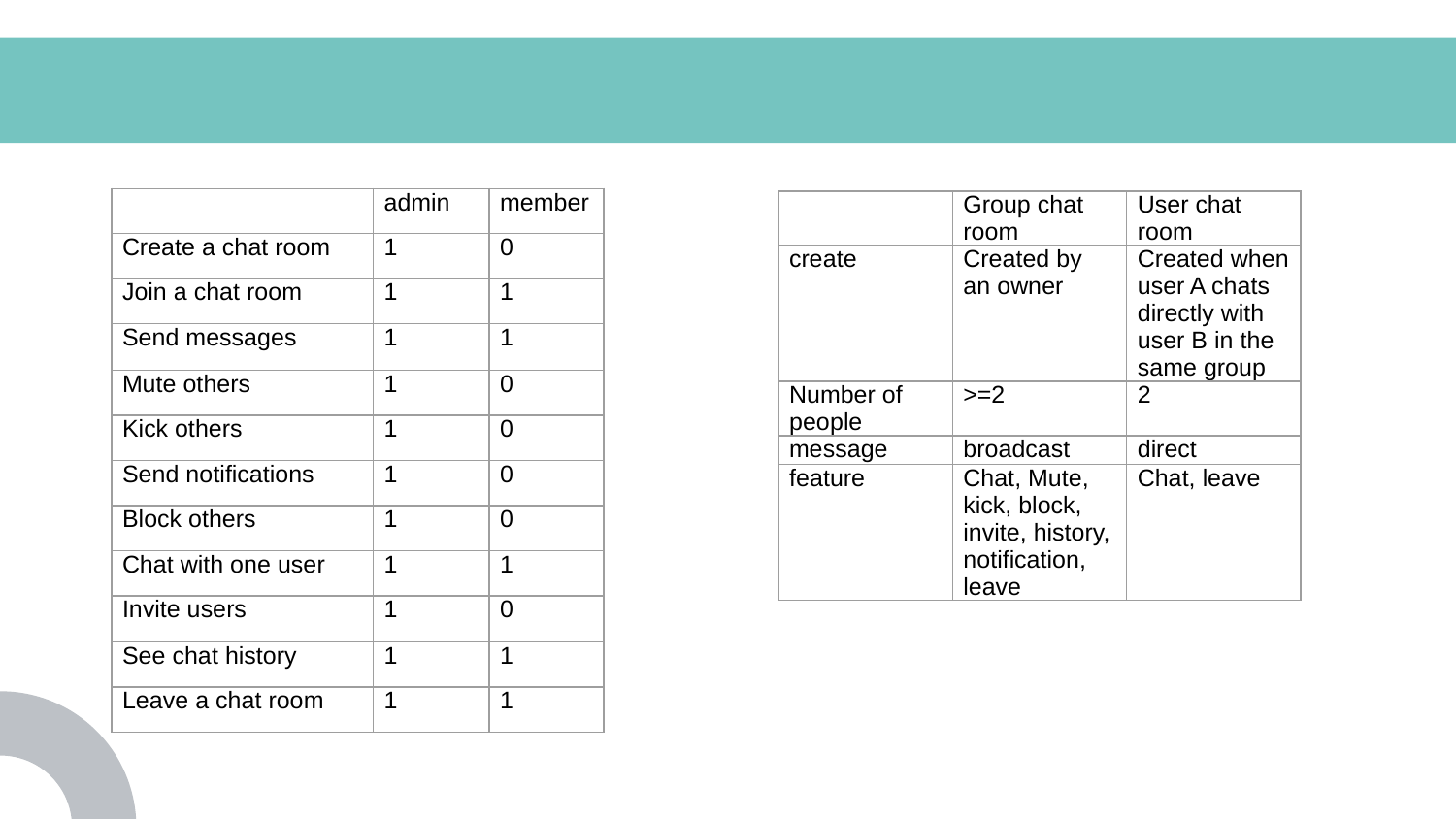

|  | admin | member |
| --- | --- | --- |
| Create a chat room | 1 | 0 |
| Join a chat room | 1 | 1 |
| Send messages | 1 | 1 |
| Mute others | 1 | 0 |
| Kick others | 1 | 0 |
| Send notifications | 1 | 0 |
| Block others | 1 | 0 |
| Chat with one user | 1 | 1 |
| Invite users | 1 | 0 |
| See chat history | 1 | 1 |
| Leave a chat room | 1 | 1 |
|  | Group chat room | User chat room |
| --- | --- | --- |
| create | Created by an owner | Created when user A chats directly with user B in the same group |
| Number of people | >=2 | 2 |
| message | broadcast | direct |
| feature | Chat, Mute, kick, block, invite, history, notification, leave | Chat, leave |